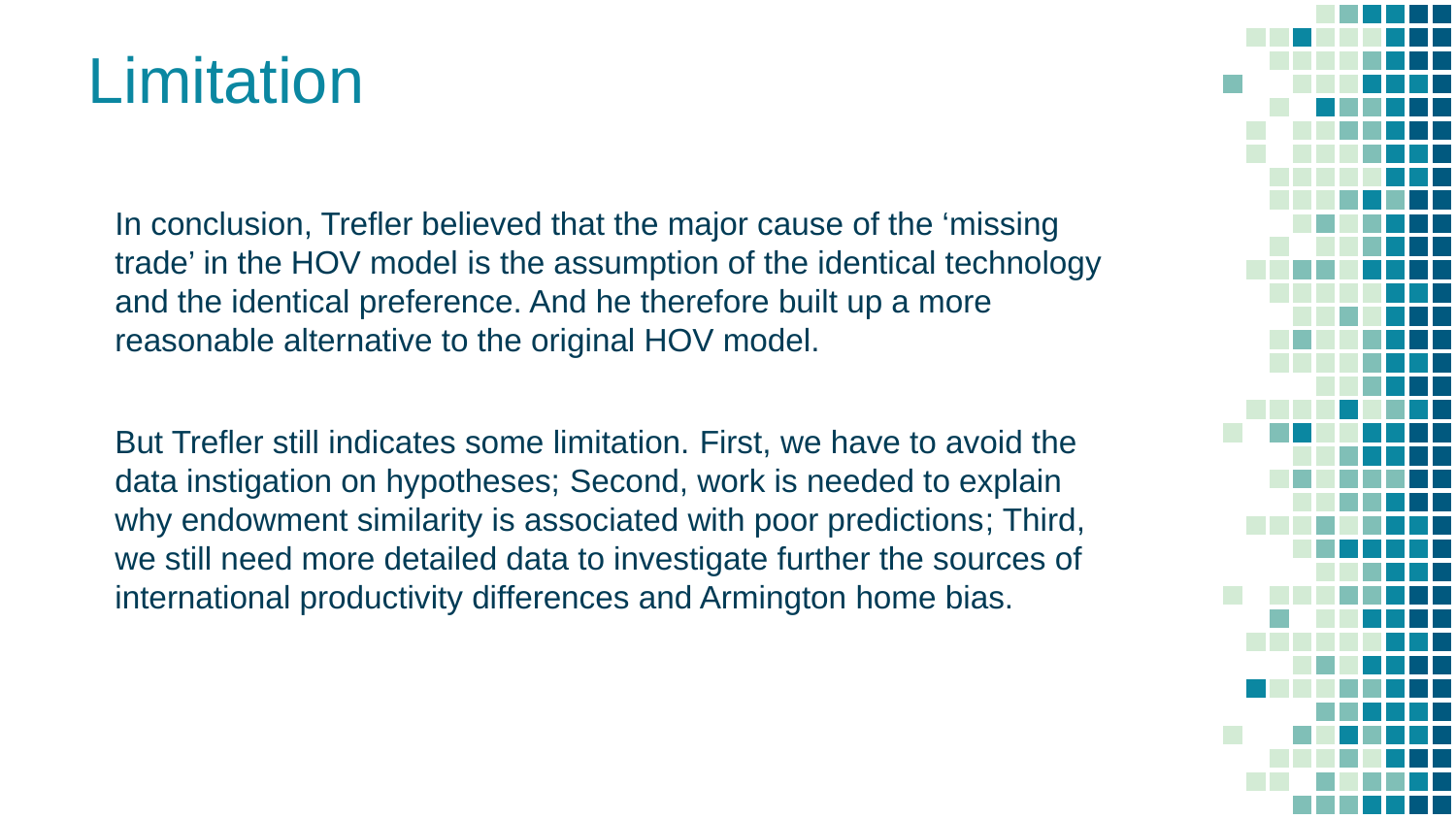

Limitation
In conclusion, Trefler believed that the major cause of the ‘missing trade’ in the HOV model is the assumption of the identical technology and the identical preference. And he therefore built up a more reasonable alternative to the original HOV model.

But Trefler still indicates some limitation. First, we have to avoid the data instigation on hypotheses; Second, work is needed to explain why endowment similarity is associated with poor predictions; Third, we still need more detailed data to investigate further the sources of international productivity differences and Armington home bias.

8